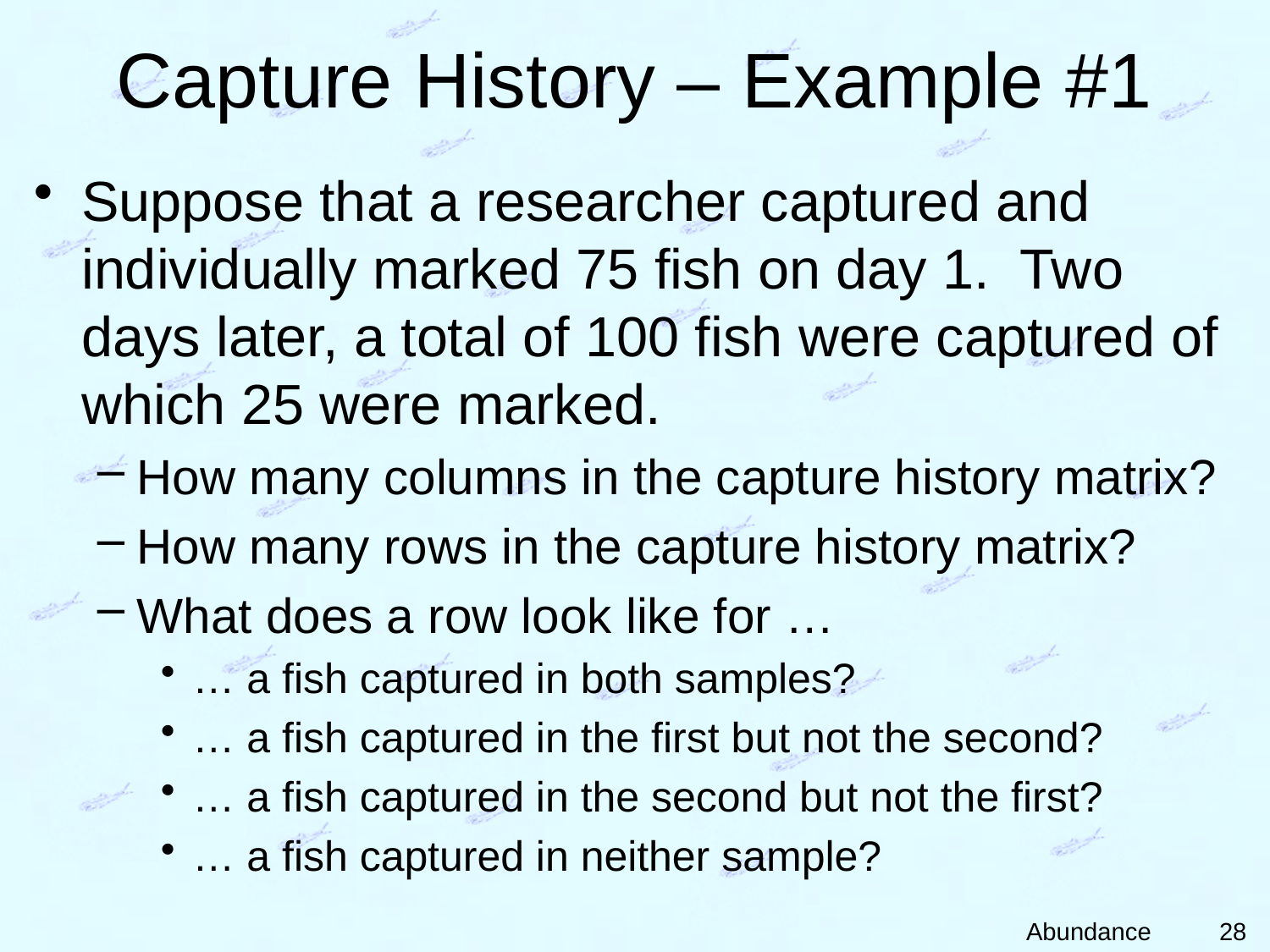

# Capture History – Example #1
Suppose that a researcher captured and individually marked 75 fish on day 1.  Two days later, a total of 100 fish were captured of which 25 were marked.
How many columns in the capture history matrix?
How many rows in the capture history matrix?
What does a row look like for …
… a fish captured in both samples?
… a fish captured in the first but not the second?
… a fish captured in the second but not the first?
… a fish captured in neither sample?
28
Abundance